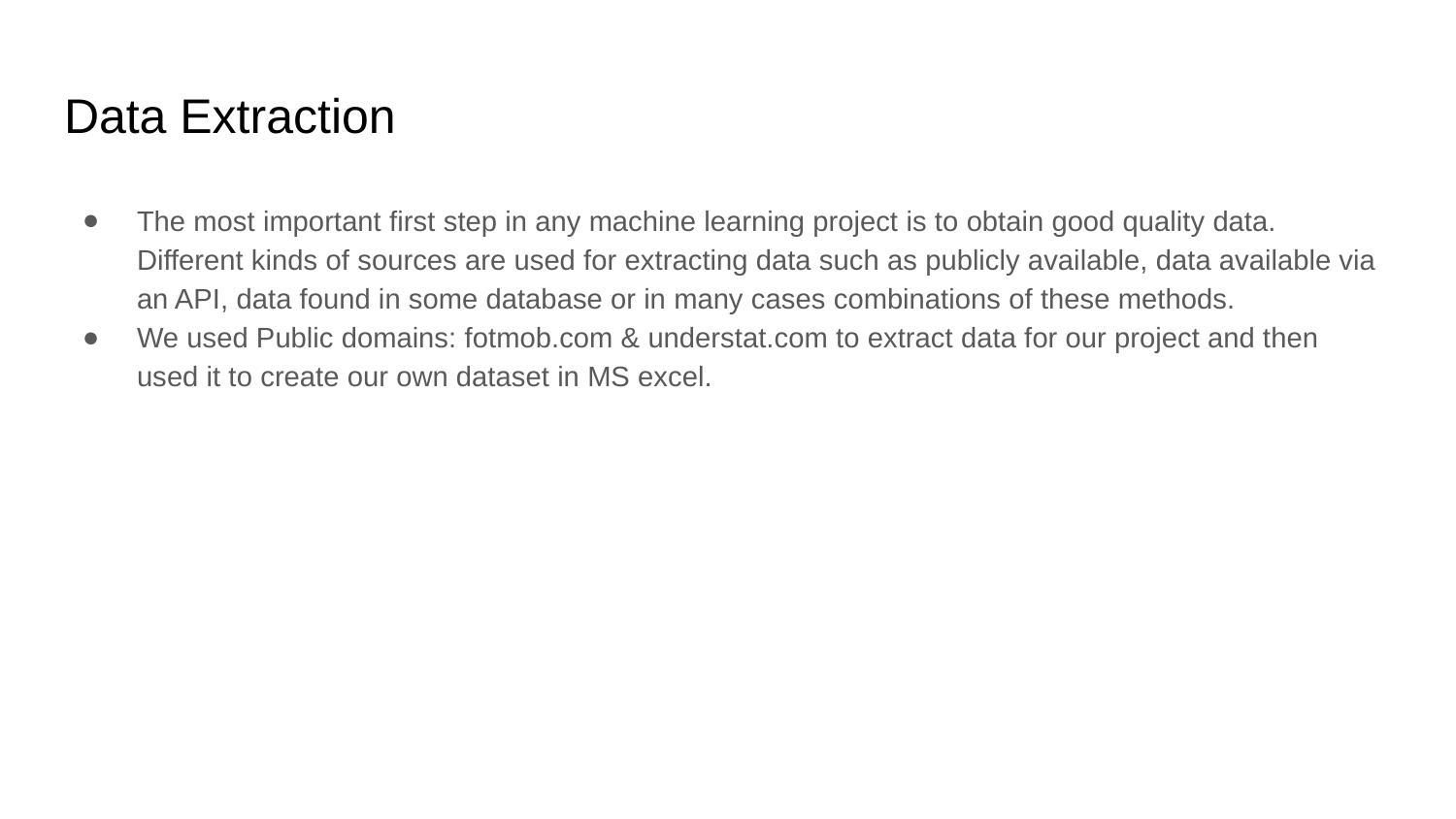

# Data Extraction
The most important first step in any machine learning project is to obtain good quality data. Different kinds of sources are used for extracting data such as publicly available, data available via an API, data found in some database or in many cases combinations of these methods.
We used Public domains: fotmob.com & understat.com to extract data for our project and then used it to create our own dataset in MS excel.